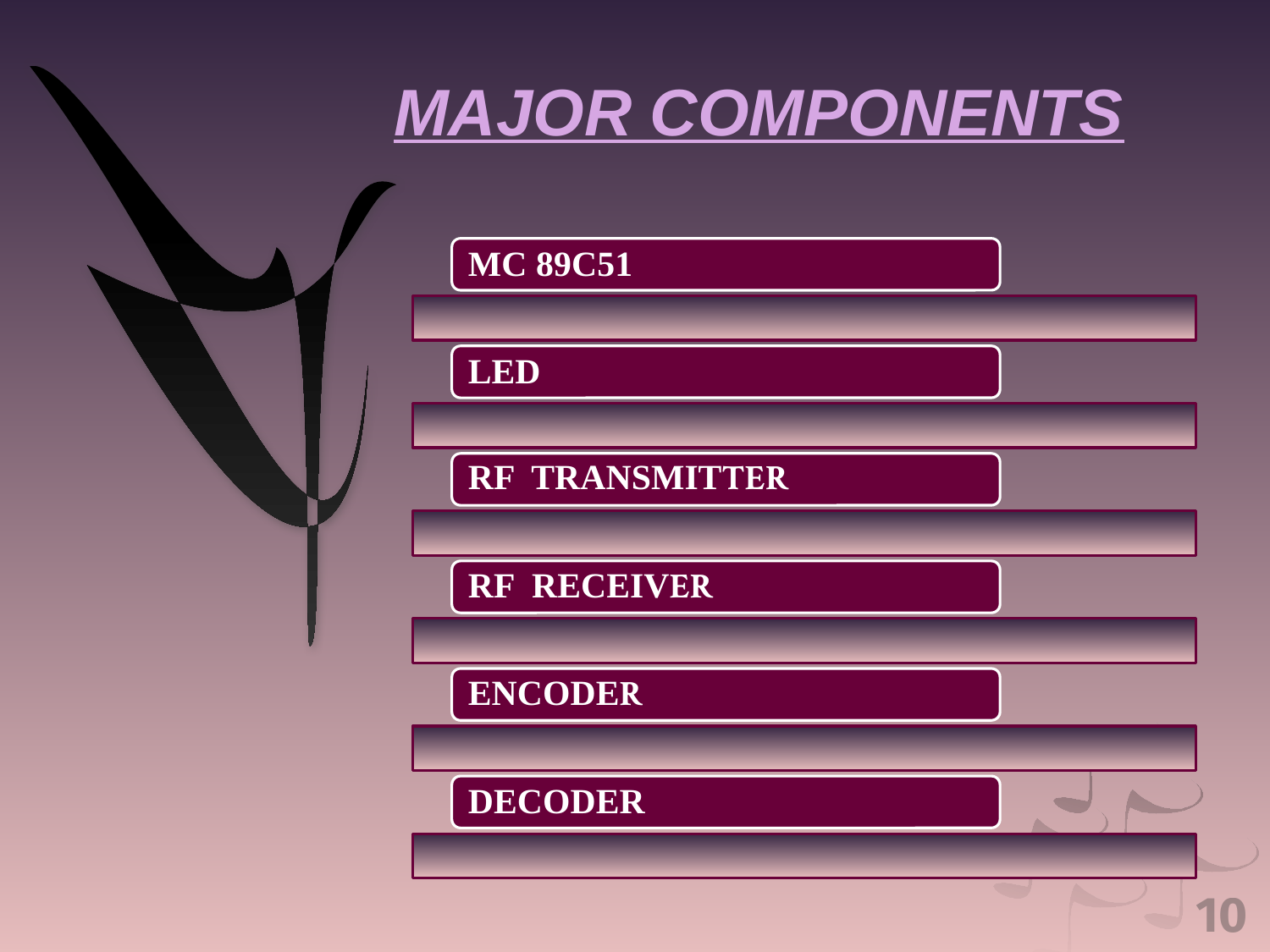

# MAJOR COMPONENTS
MC 89C51
LED
RF  TRANSMITTER
RF  RECEIVER
ENCODER
DECODER
10